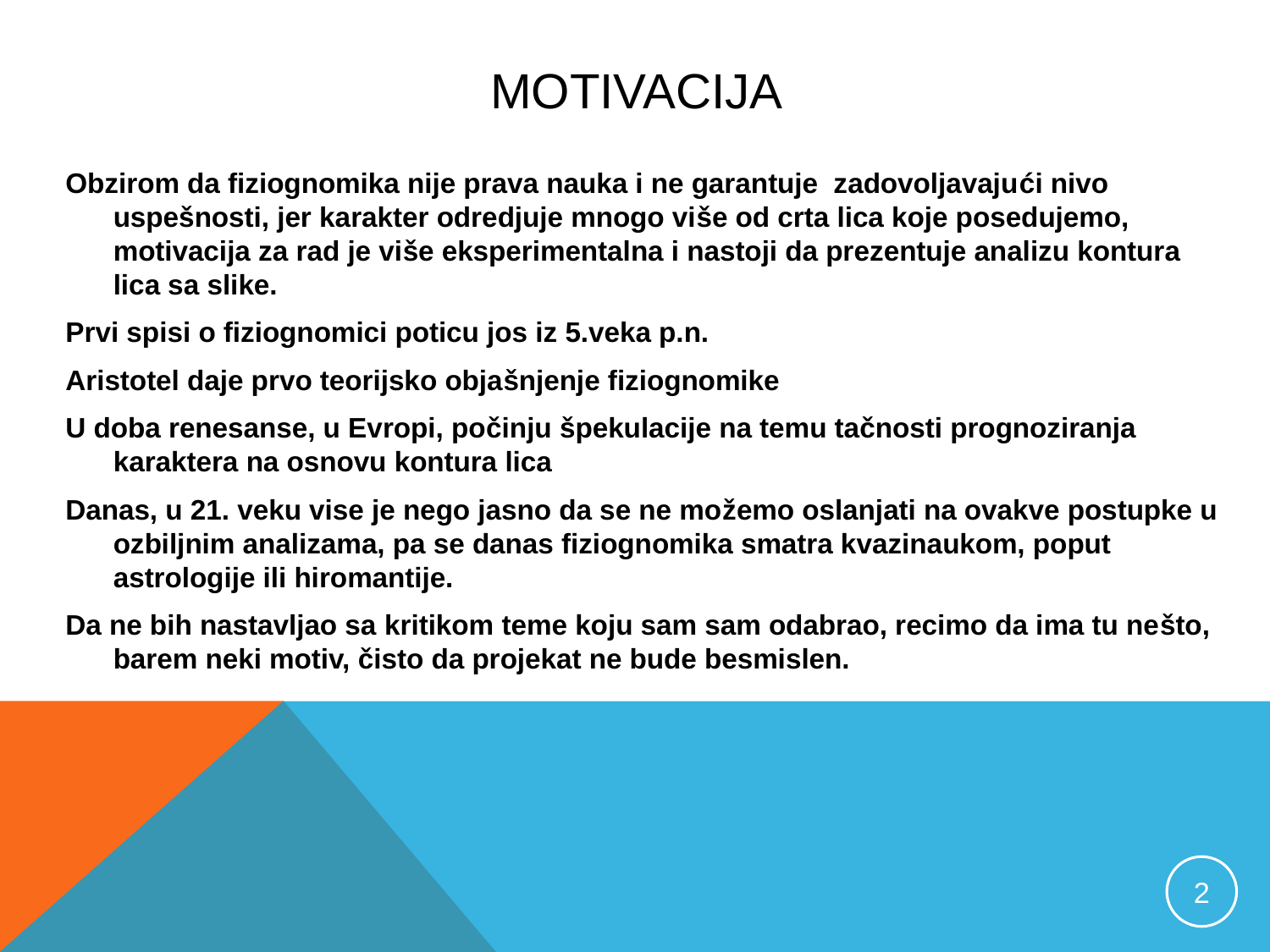

# motivacija
Obzirom da fiziognomika nije prava nauka i ne garantuje  zadovoljavajući nivo uspešnosti, jer karakter odredjuje mnogo više od crta lica koje posedujemo, motivacija za rad je više eksperimentalna i nastoji da prezentuje analizu kontura lica sa slike.
Prvi spisi o fiziognomici poticu jos iz 5.veka p.n.
Aristotel daje prvo teorijsko objašnjenje fiziognomike
U doba renesanse, u Evropi, počinju špekulacije na temu tačnosti prognoziranja karaktera na osnovu kontura lica
Danas, u 21. veku vise je nego jasno da se ne možemo oslanjati na ovakve postupke u ozbiljnim analizama, pa se danas fiziognomika smatra kvazinaukom, poput  astrologije ili hiromantije.
Da ne bih nastavljao sa kritikom teme koju sam sam odabrao, recimo da ima tu nešto, barem neki motiv, čisto da projekat ne bude besmislen.
2